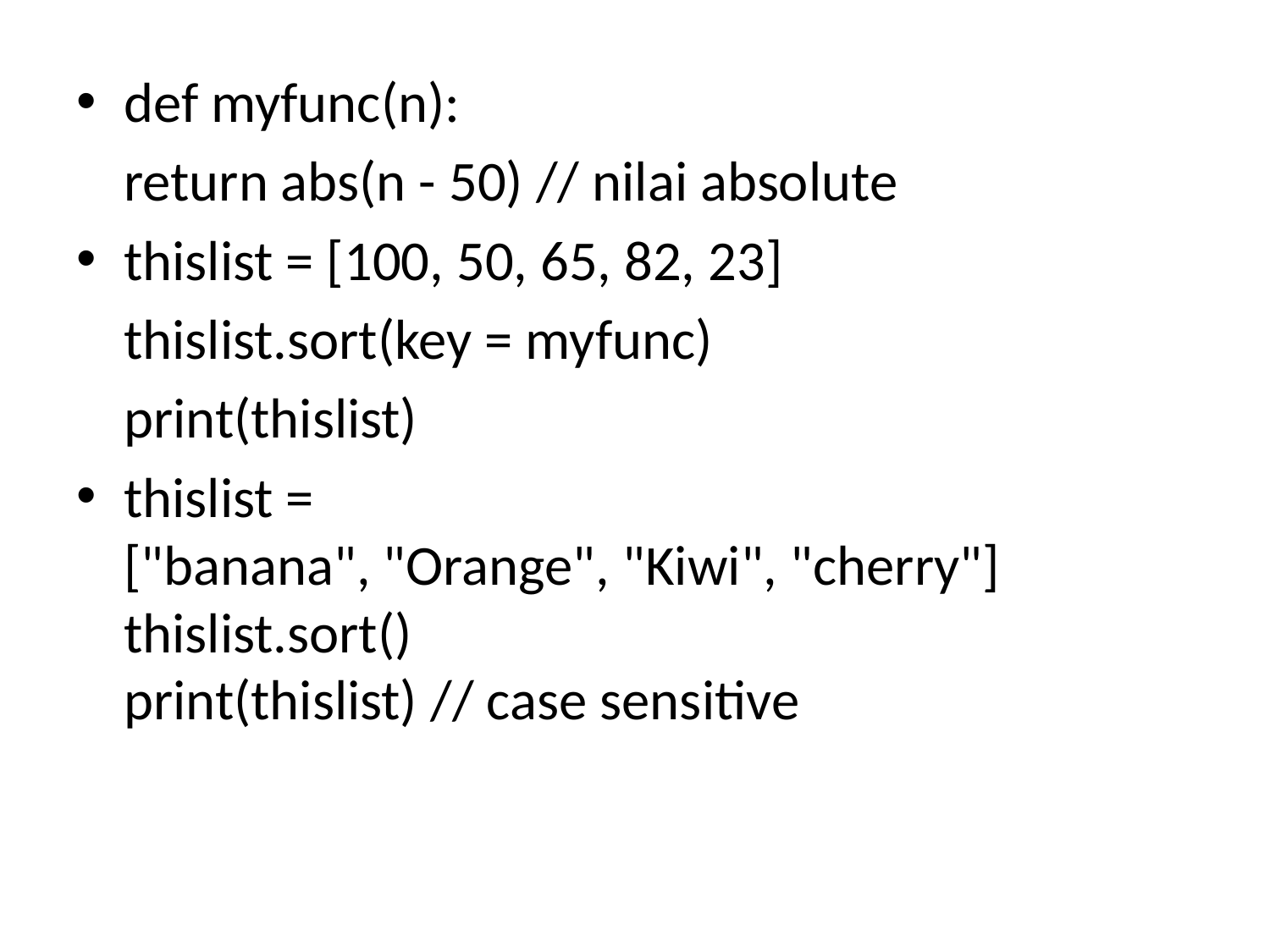

def myfunc(n):
	return abs(n - 50) // nilai absolute
thislist = [100, 50, 65, 82, 23]
	thislist.sort(key = myfunc)
	print(thislist)
thislist = ["banana", "Orange", "Kiwi", "cherry"]
thislist.sort()
print(thislist) // case sensitive